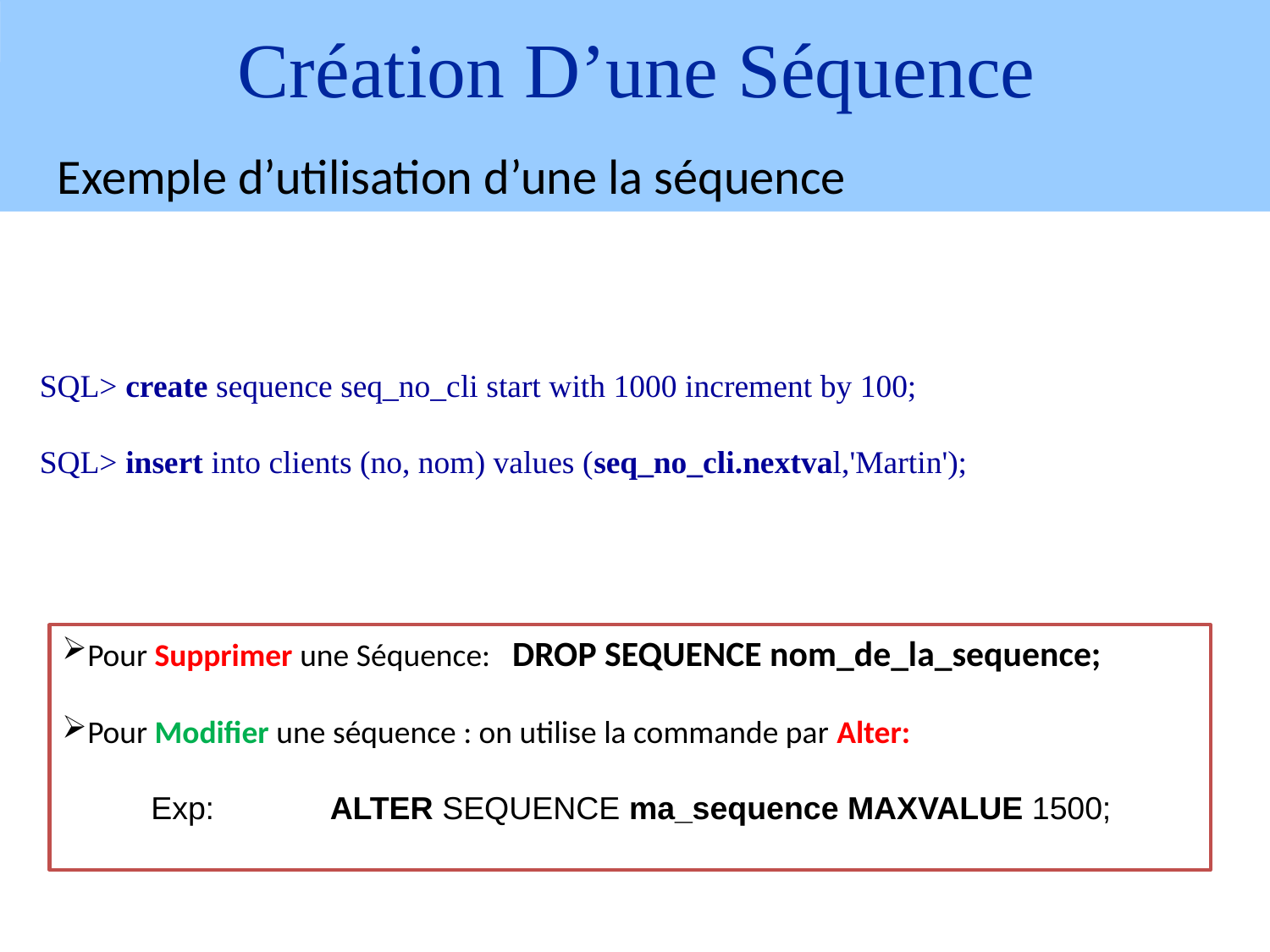

# Création D’une Séquence
Exemple d’utilisation d’une la séquence
SQL> create sequence seq_no_cli start with 1000 increment by 100;
SQL> insert into clients (no, nom) values (seq_no_cli.nextval,'Martin');
Pour Supprimer une Séquence:   DROP SEQUENCE nom_de_la_sequence;

Pour Modifier une séquence : on utilise la commande par Alter:

          Exp:             ALTER SEQUENCE ma_sequence MAXVALUE 1500;